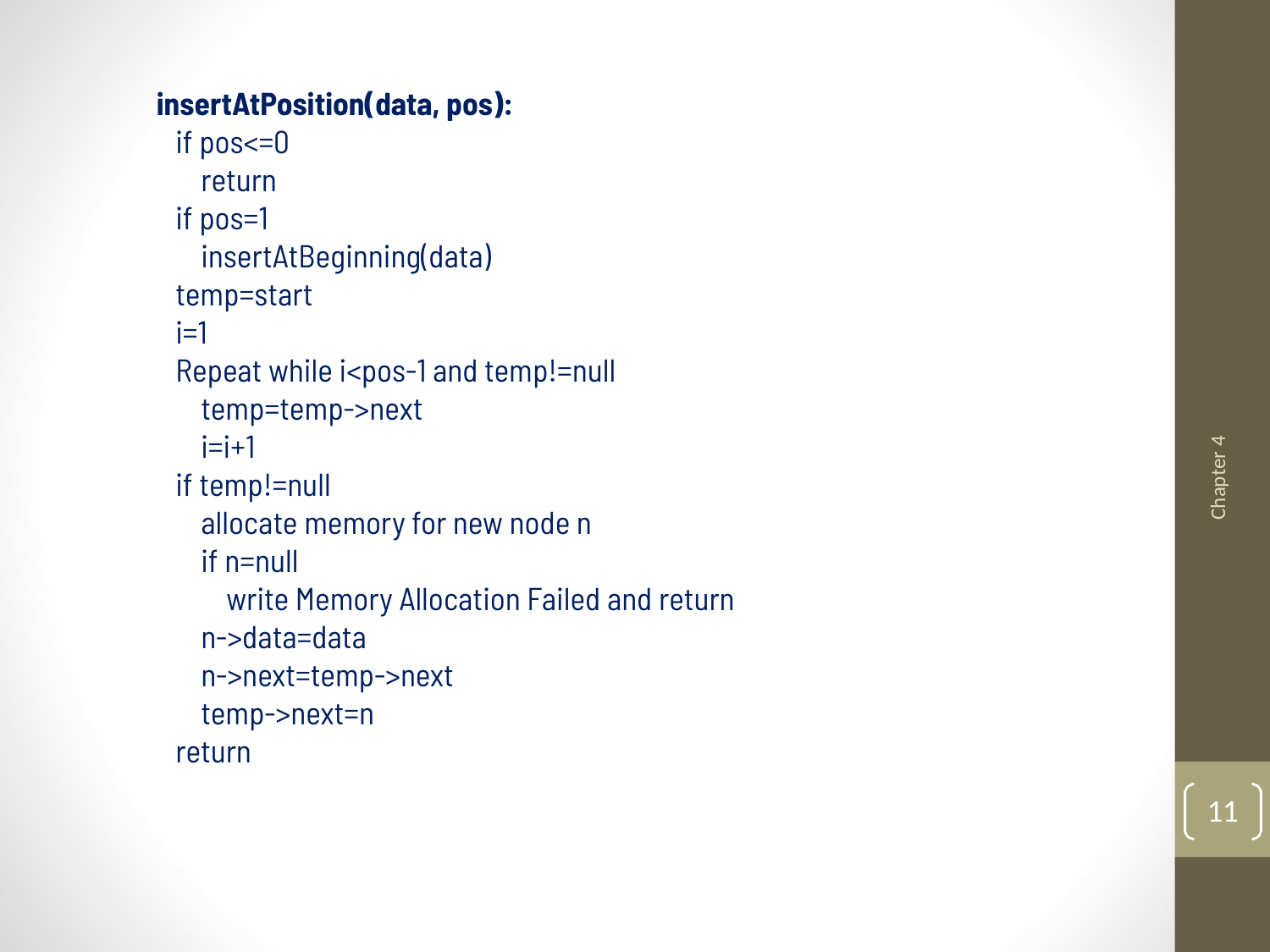

insertAtPosition(data, pos):
    if pos<=0
        return
    if pos=1
        insertAtBeginning(data)
    temp=start
    i=1
    Repeat while i<pos-1 and temp!=null
        temp=temp->next
        i=i+1
    if temp!=null
        allocate memory for new node n
        if n=null
            write Memory Allocation Failed and return
        n->data=data
        n->next=temp->next
        temp->next=n
    return
Chapter 4

11